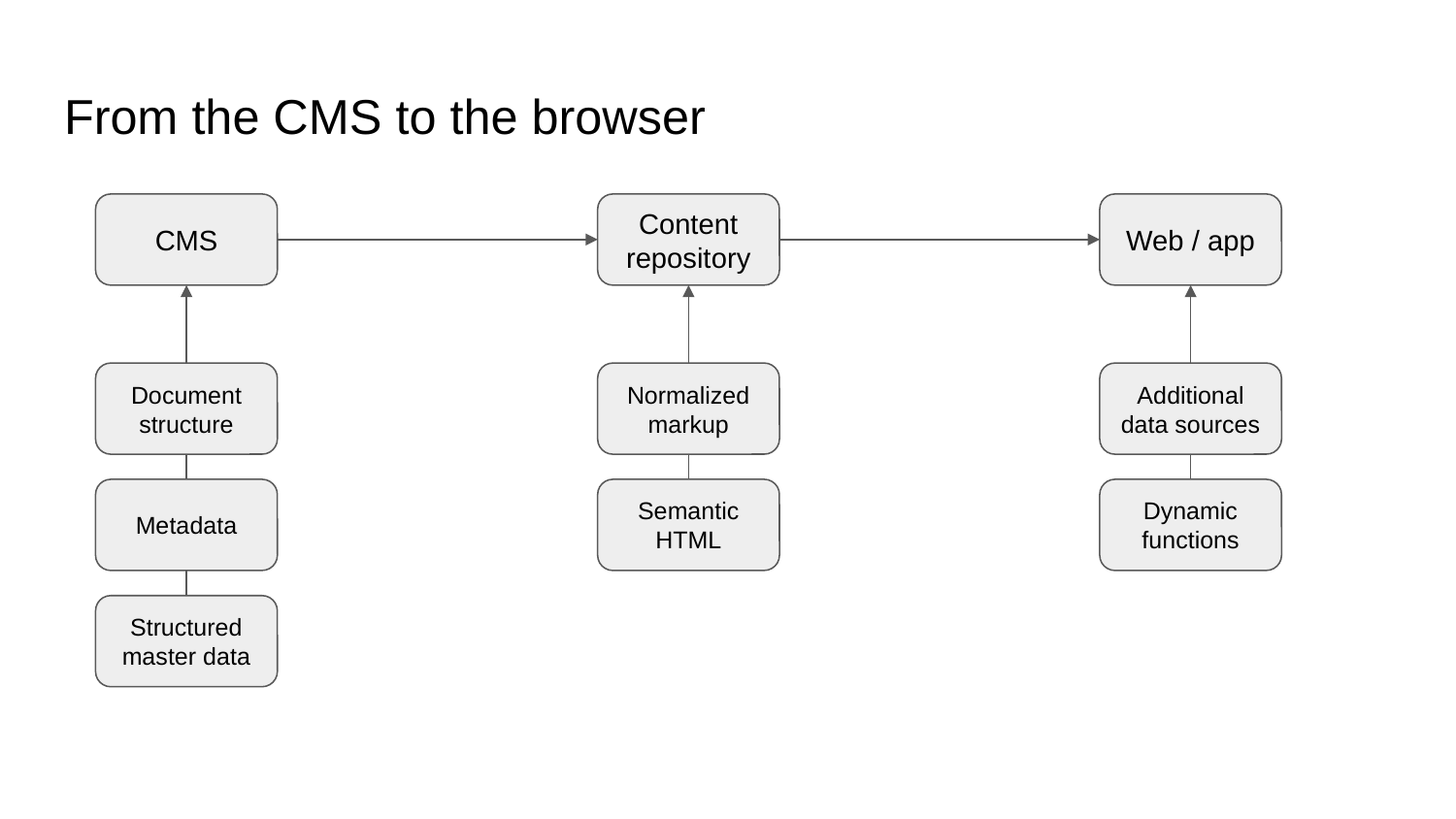

From the CMS to the browser
CMS
Content repository
Web / app
Document structure
Normalized markup
Additional data sources
Metadata
Semantic HTML
Dynamic functions
Structured master data